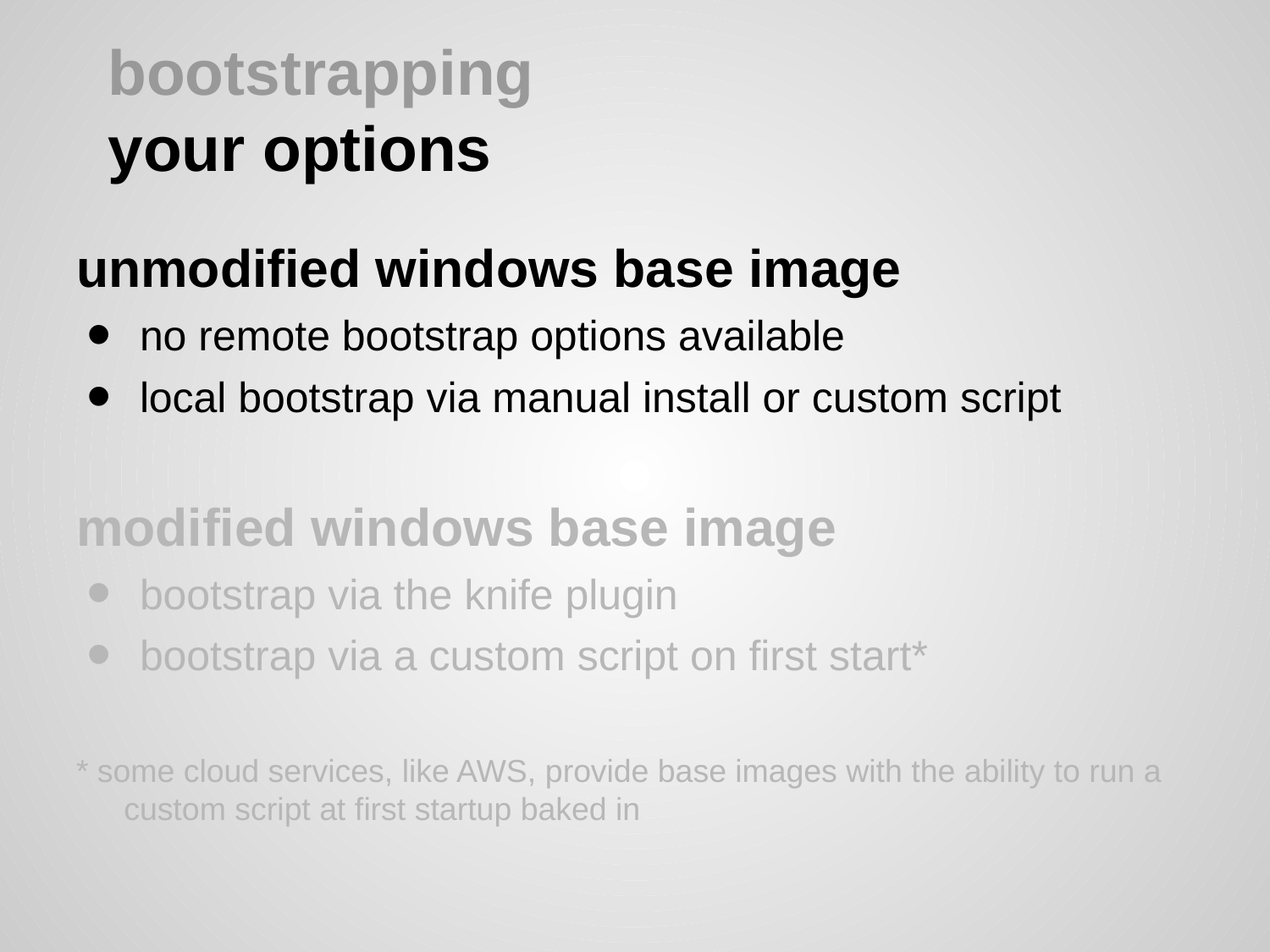

# bootstrapping
your options
unmodified windows base image
no remote bootstrap options available
local bootstrap via manual install or custom script

modified windows base image
bootstrap via the knife plugin
bootstrap via a custom script on first start*

* some cloud services, like AWS, provide base images with the ability to run a custom script at first startup baked in